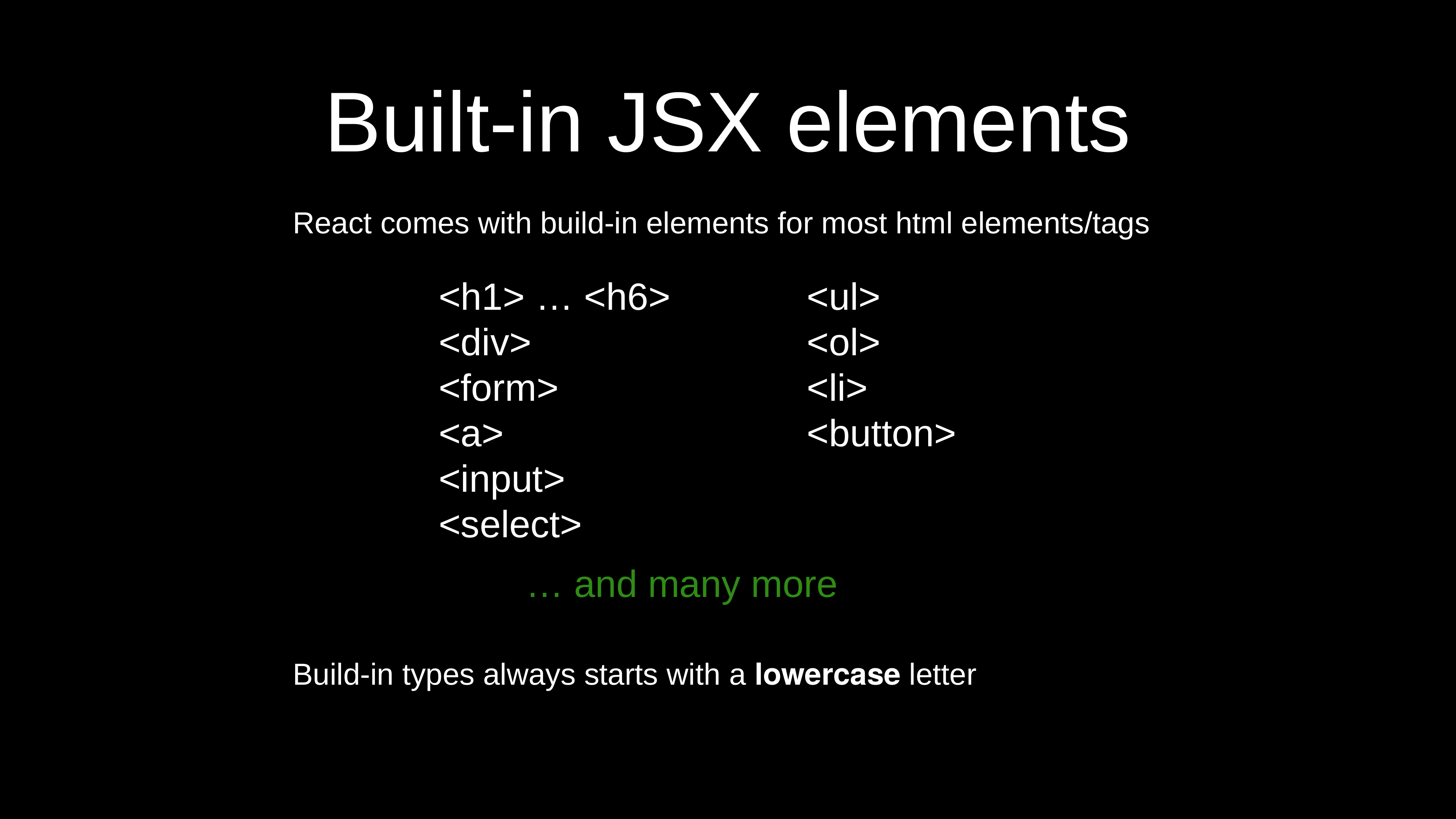

# Built-in JSX elements
React comes with build-in elements for most html elements/tags
<h1> … <h6>
<div>
<form>
<a>
<input>
<select>
<ul>
<ol>
<li>
<button>

… and many more
Build-in types always starts with a lowercase letter